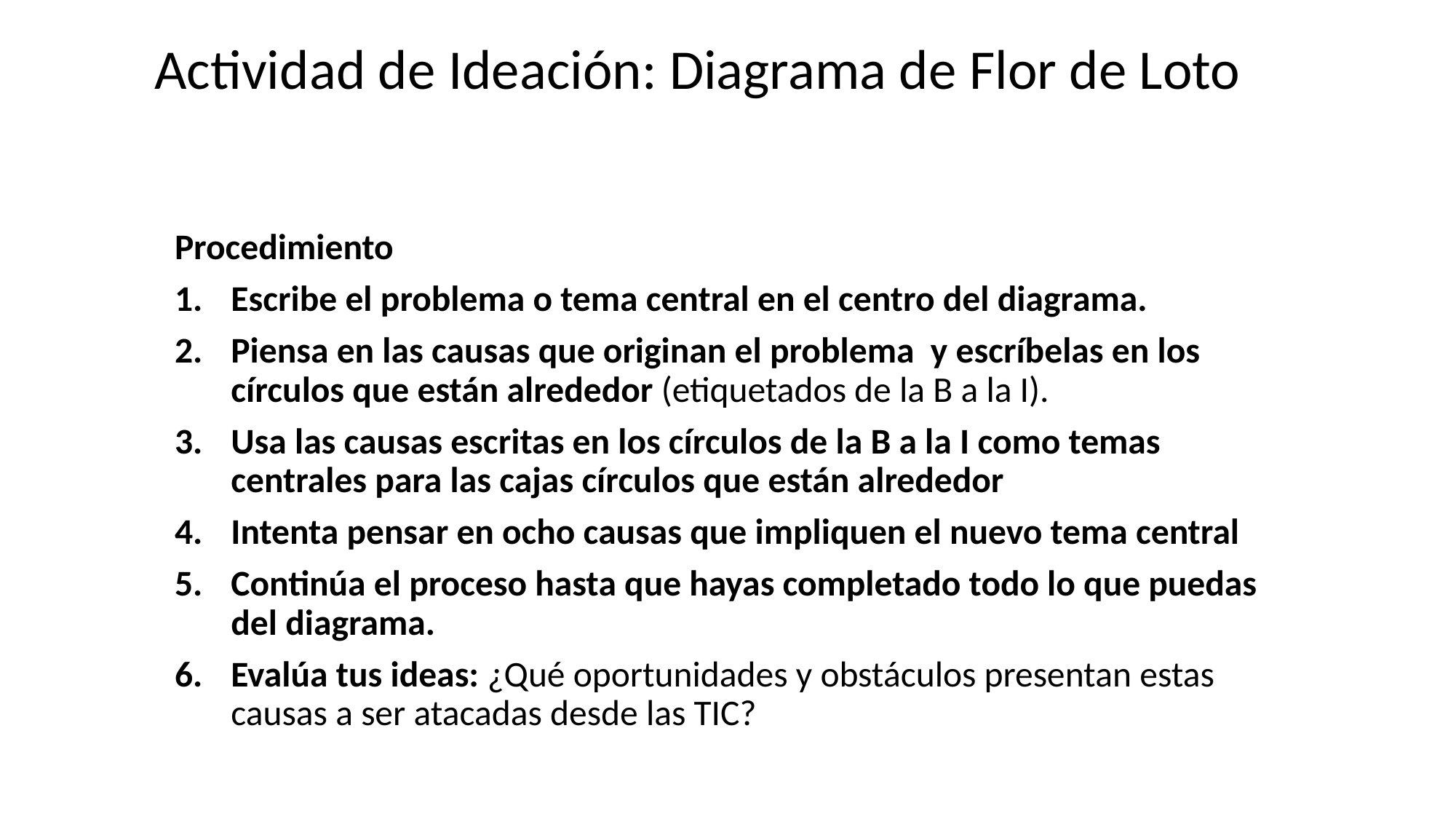

# Actividad de Ideación: Diagrama de Flor de Loto
Procedimiento
Escribe el problema o tema central en el centro del diagrama.
Piensa en las causas que originan el problema  y escríbelas en los círculos que están alrededor (etiquetados de la B a la I).
Usa las causas escritas en los círculos de la B a la I como temas centrales para las cajas círculos que están alrededor
Intenta pensar en ocho causas que impliquen el nuevo tema central
Continúa el proceso hasta que hayas completado todo lo que puedas del diagrama.
Evalúa tus ideas: ¿Qué oportunidades y obstáculos presentan estas causas a ser atacadas desde las TIC?